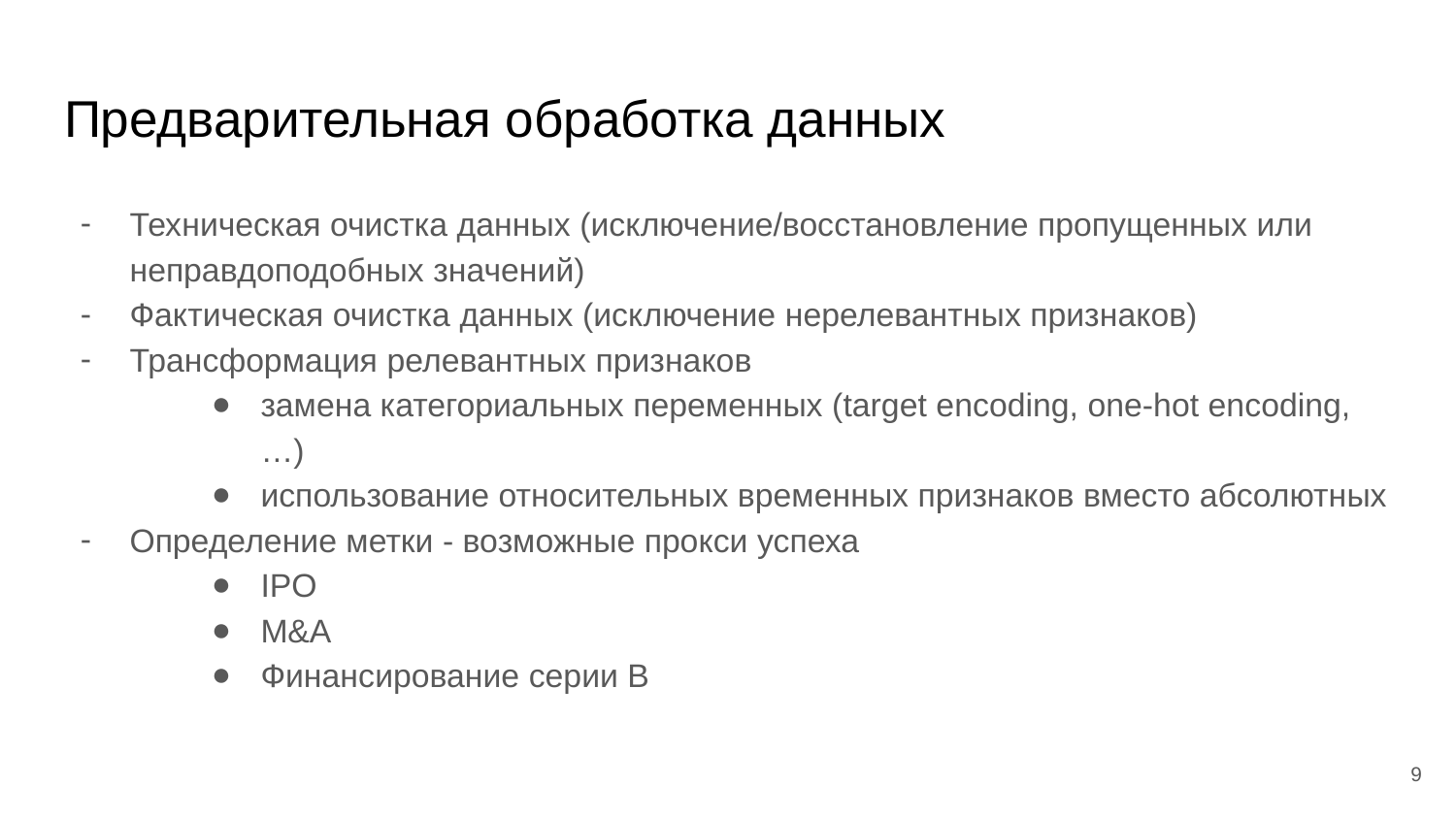

# Предварительная обработка данных
Техническая очистка данных (исключение/восстановление пропущенных или неправдоподобных значений)
Фактическая очистка данных (исключение нерелевантных признаков)
Трансформация релевантных признаков
замена категориальных переменных (target encoding, one-hot encoding, …)
использование относительных временных признаков вместо абсолютных
Определение метки - возможные прокси успеха
IPO
M&A
Финансирование серии B
9